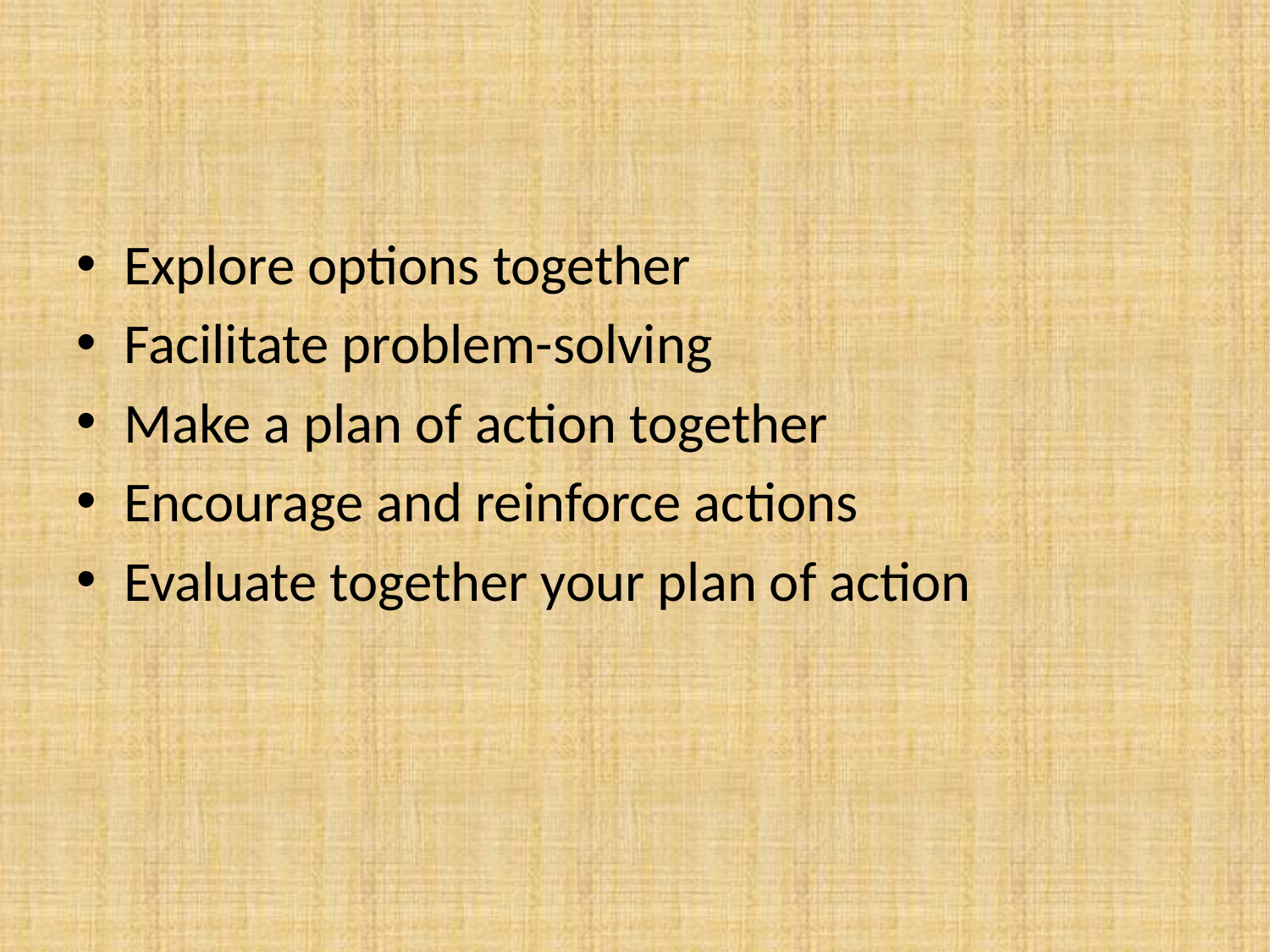

Explore options together
Facilitate problem-solving
Make a plan of action together
Encourage and reinforce actions
Evaluate together your plan of action